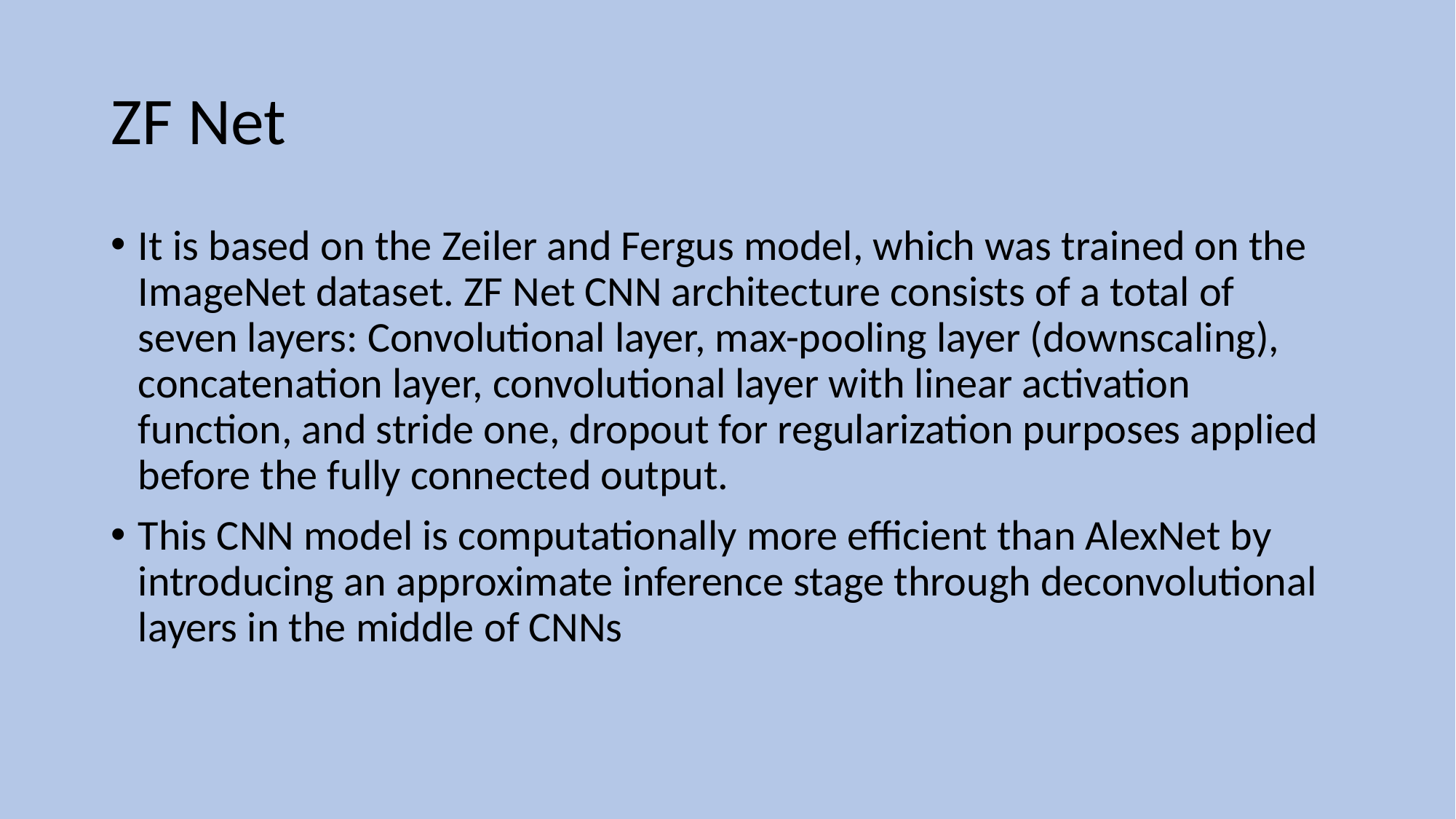

# ZF Net
It is based on the Zeiler and Fergus model, which was trained on the ImageNet dataset. ZF Net CNN architecture consists of a total of seven layers: Convolutional layer, max-pooling layer (downscaling), concatenation layer, convolutional layer with linear activation function, and stride one, dropout for regularization purposes applied before the fully connected output.
This CNN model is computationally more efficient than AlexNet by introducing an approximate inference stage through deconvolutional layers in the middle of CNNs